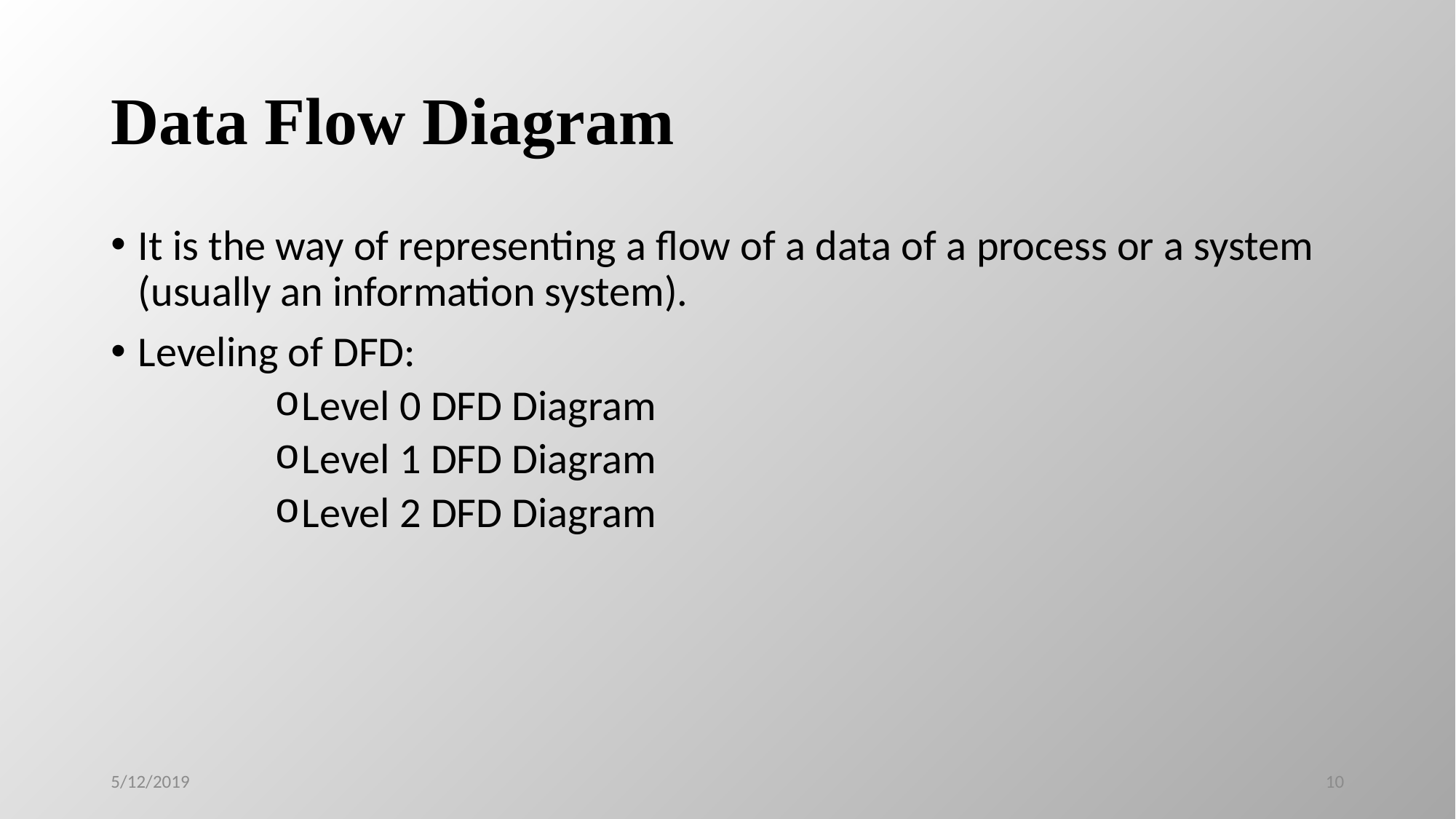

# Data Flow Diagram
It is the way of representing a flow of a data of a process or a system (usually an information system).
Leveling of DFD:
Level 0 DFD Diagram
Level 1 DFD Diagram
Level 2 DFD Diagram

5/12/2019
10